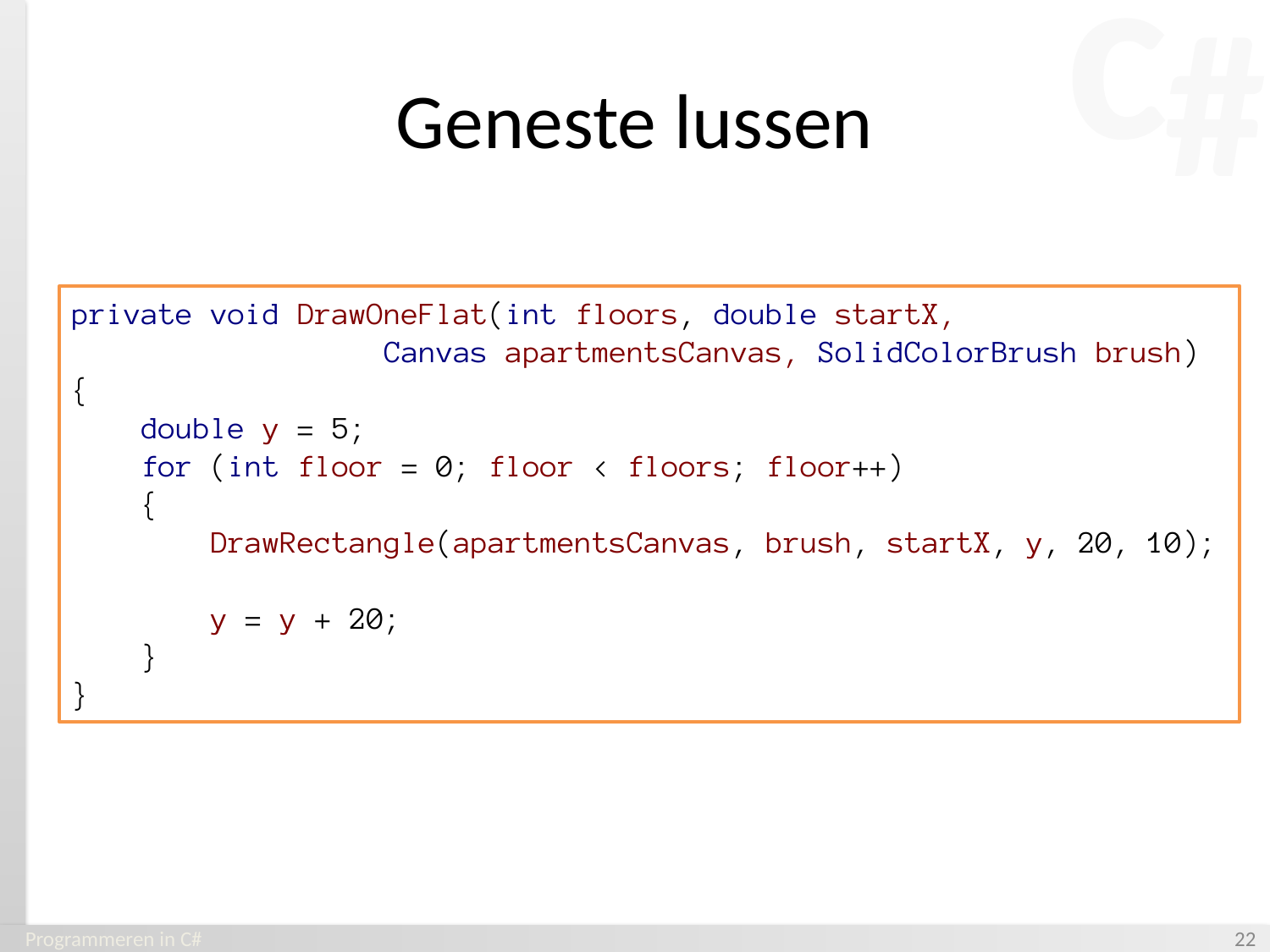

# Geneste lussen
private void DrawOneFlat(int floors, double startX,
                  Canvas apartmentsCanvas, SolidColorBrush brush)
{
    double y = 5;
    for (int floor = 0; floor < floors; floor++)
    {
        DrawRectangle(apartmentsCanvas, brush, startX, y, 20, 10);
        y = y + 20;
    }
}
Programmeren in C#
22